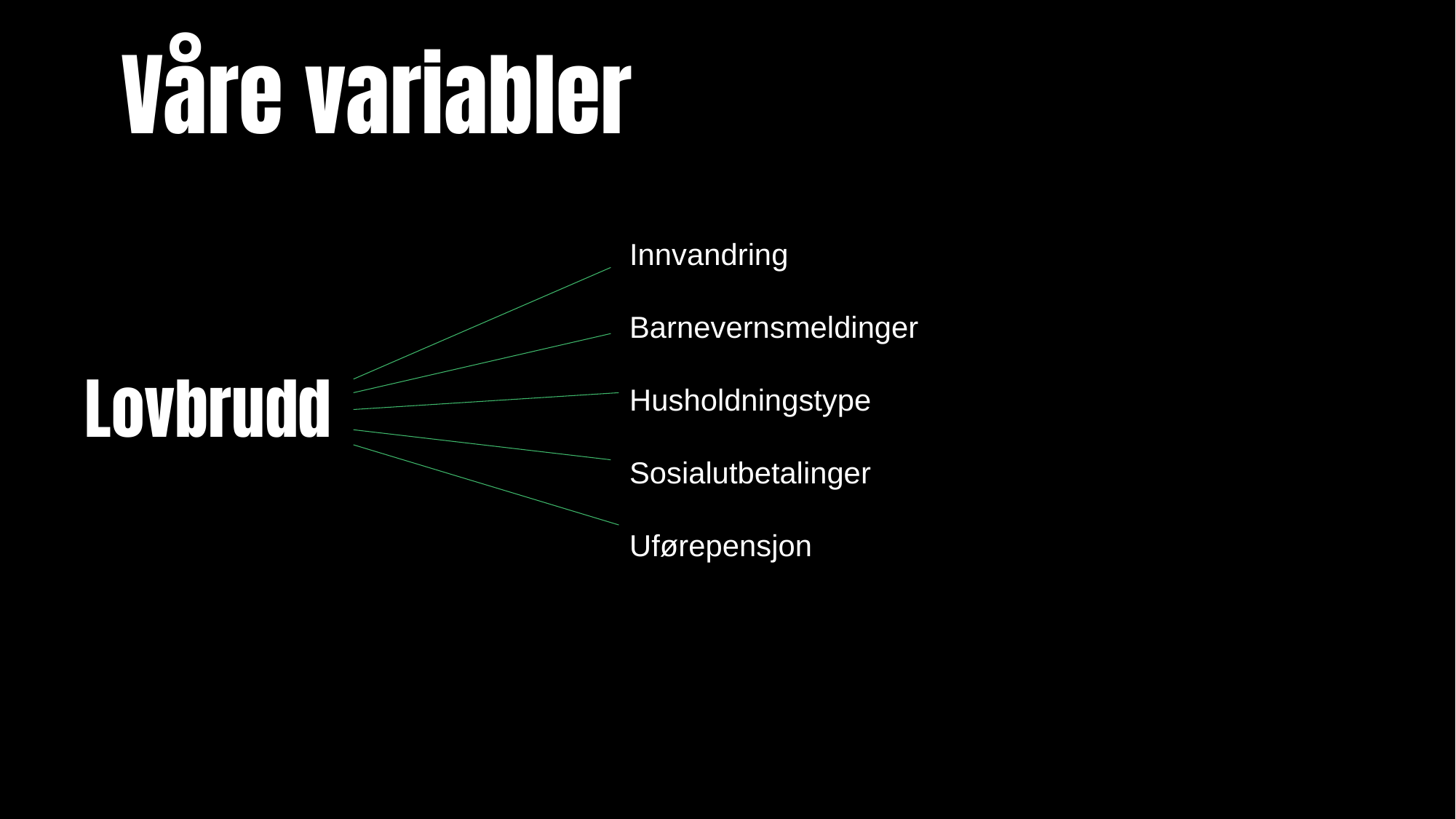

# Våre variabler
Innvandring

Barnevernsmeldinger

Husholdningstype

Sosialutbetalinger

Uførepensjon

Lovbrudd